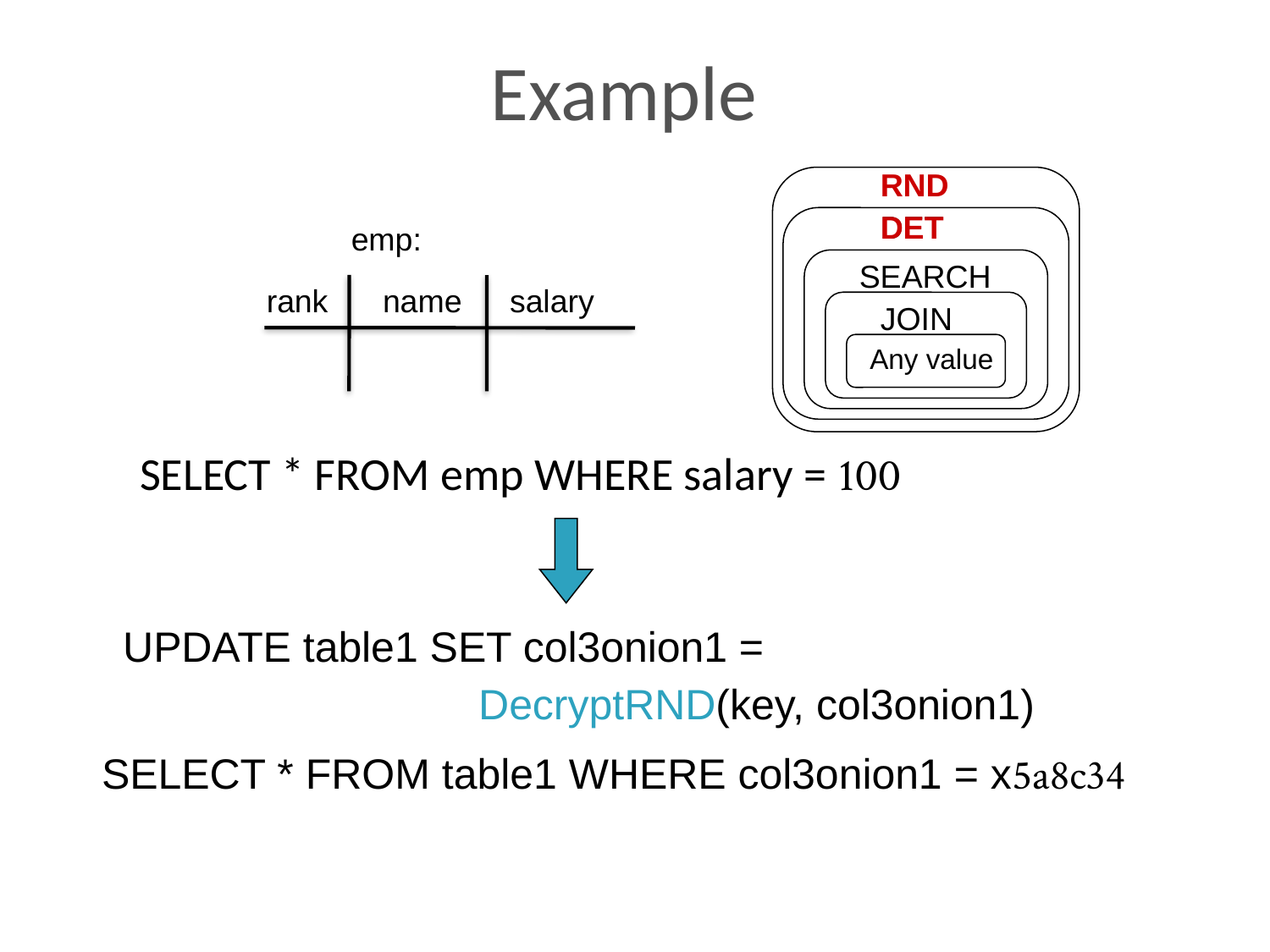

# Example
RND

DET
DET

emp:

SEARCH
rank
name
salary

JOIN

Any value
SELECT * FROM emp WHERE salary = 100

UPDATE table1 SET col3onion1 =
                              DecryptRND(key, col3onion1)

SELECT * FROM table1 WHERE col3onion1 = x5a8c34